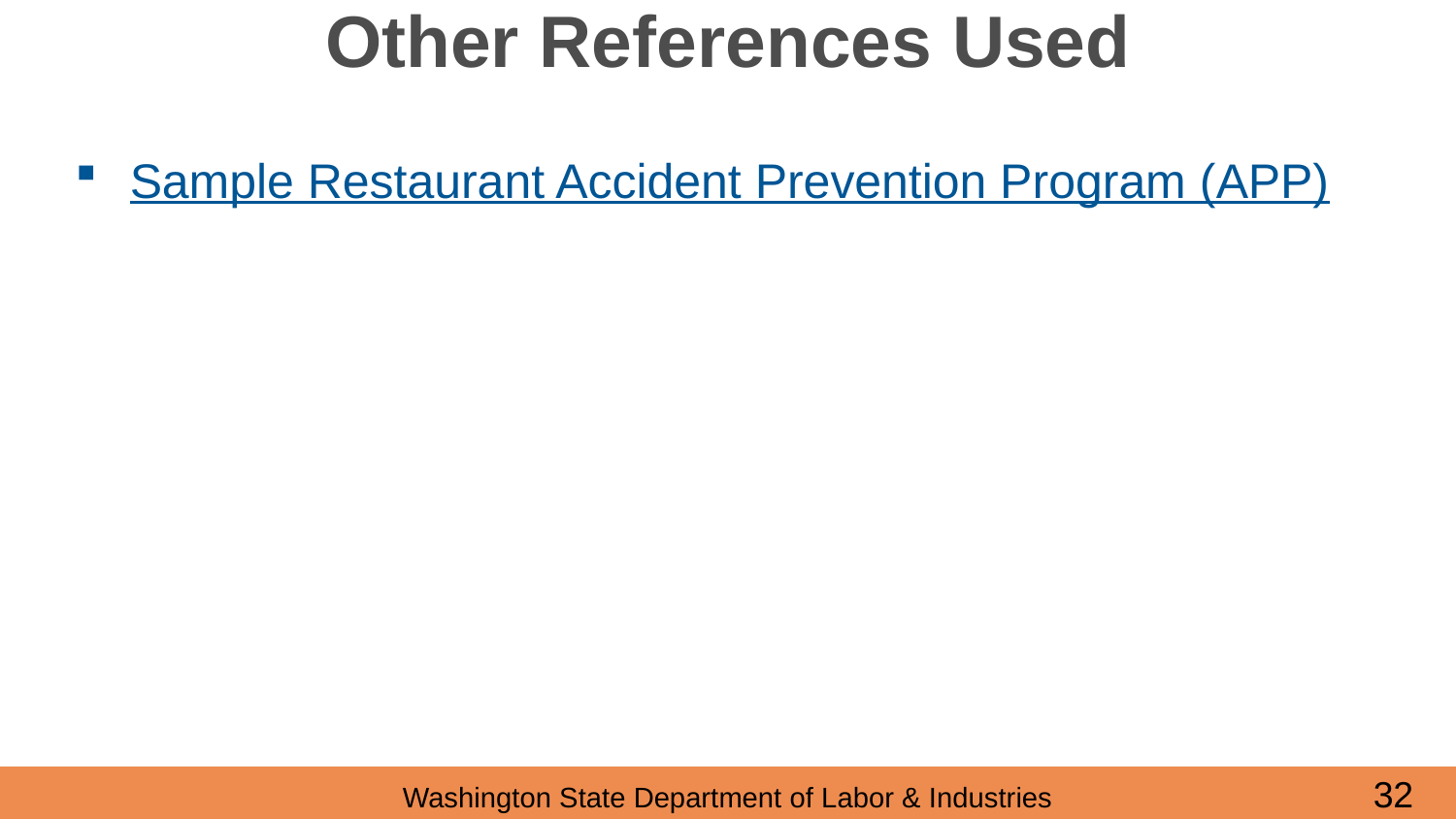

# Other References Used
Sample Restaurant Accident Prevention Program (APP)